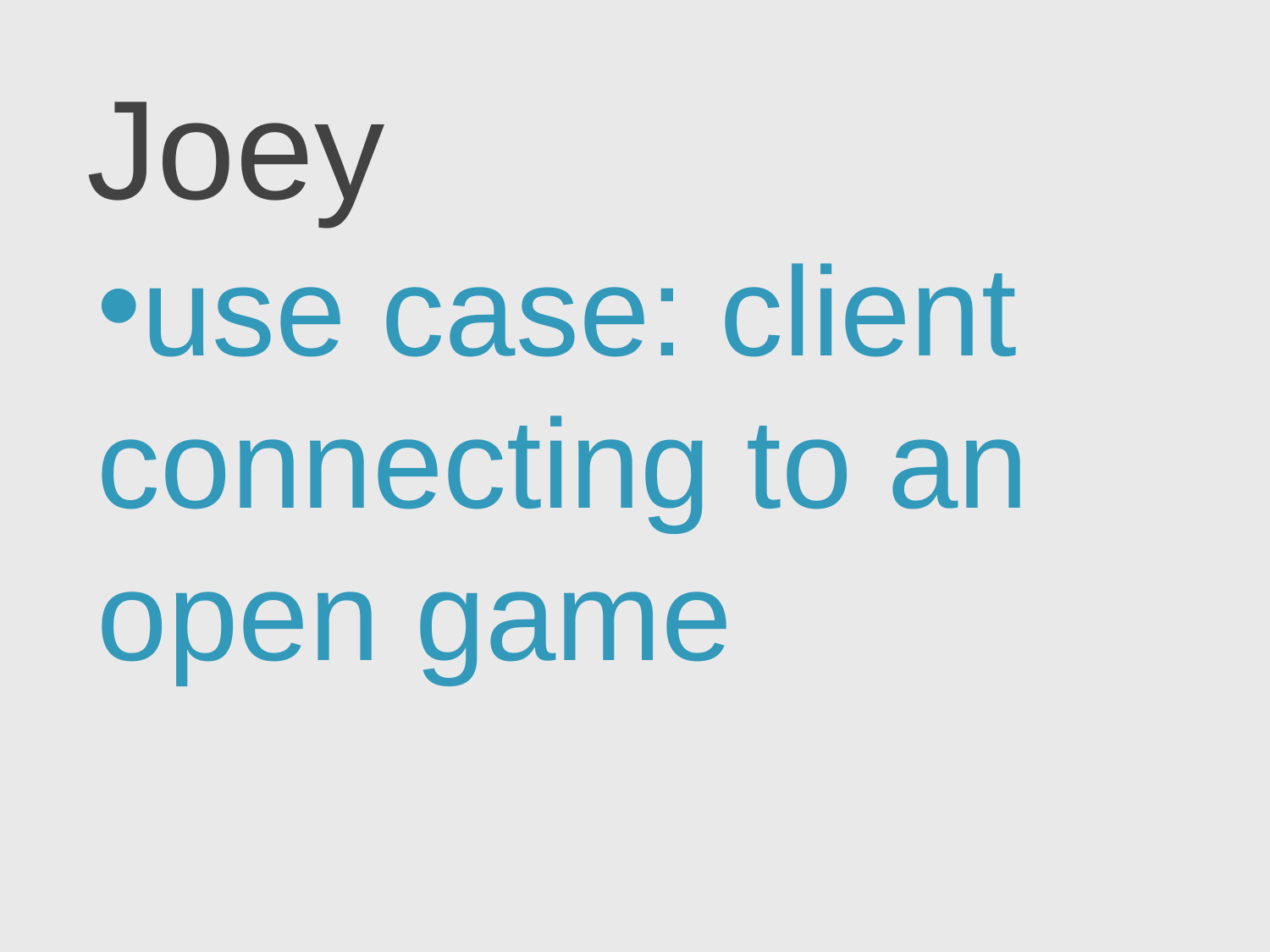

# Joey
use case: client connecting to an open game